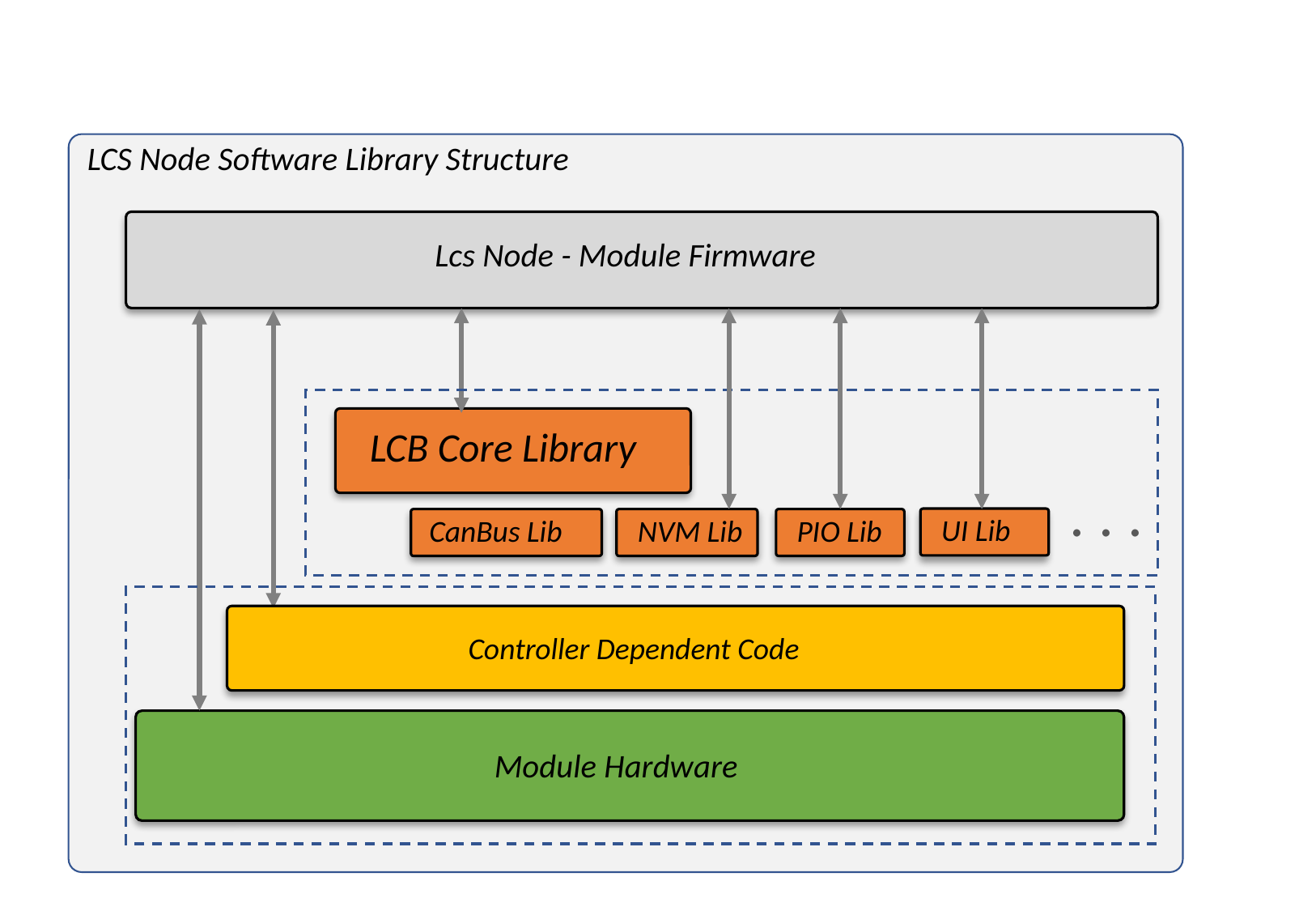

LCS Node Software Library Structure

Lcs Node - Module Firmware

LCB Core Library
. . .
UI Lib

CanBus Lib

NVM Lib

PIO Lib

Controller Dependent Code

Module Hardware